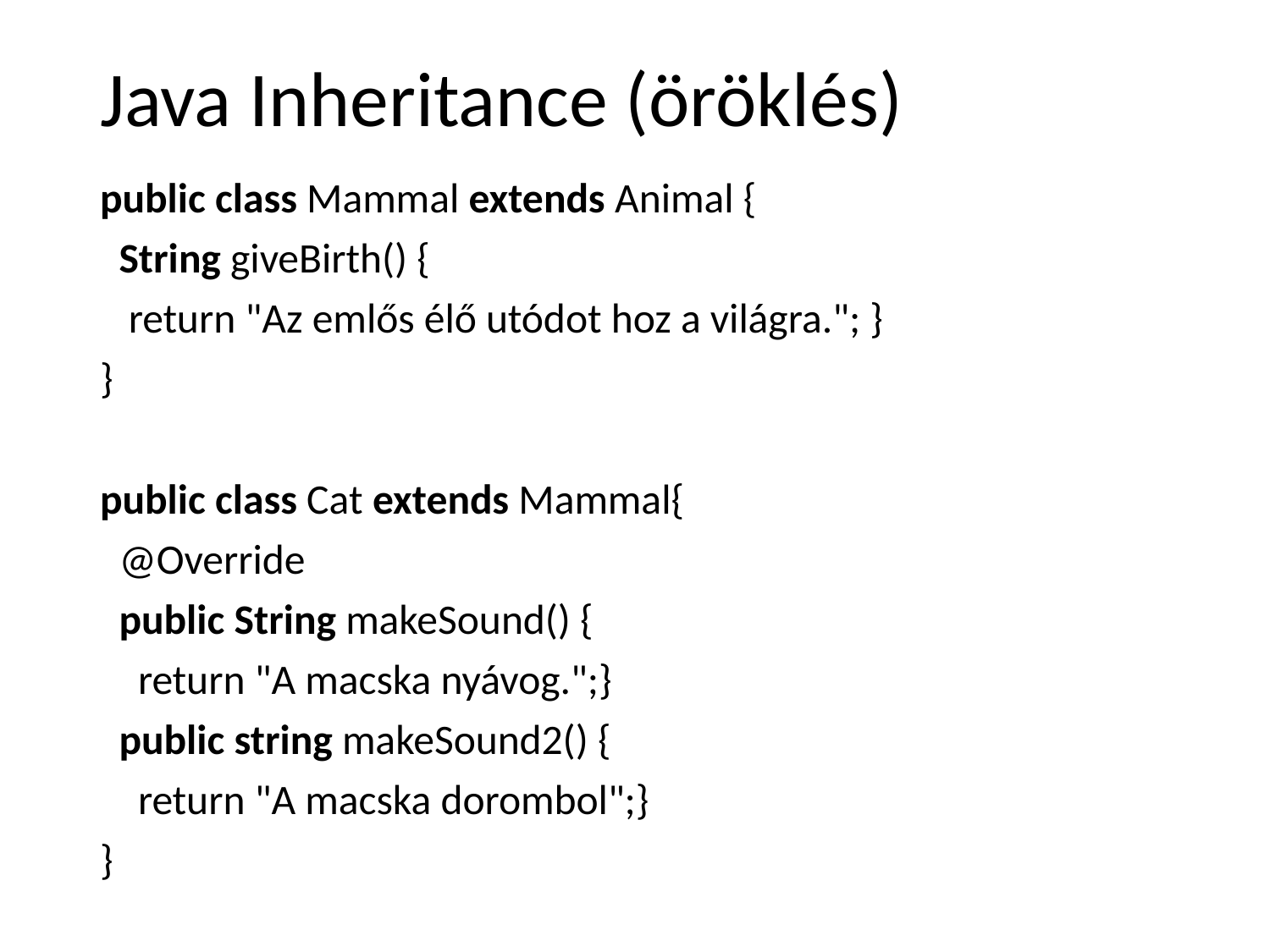

# Java Inheritance (öröklés)
public class Mammal extends Animal {
  String giveBirth() {
   return "Az emlős élő utódot hoz a világra."; }
}

public class Cat extends Mammal{
  @Override
  public String makeSound() {
    return "A macska nyávog.";}
  public string makeSound2() {
    return "A macska dorombol";}
}